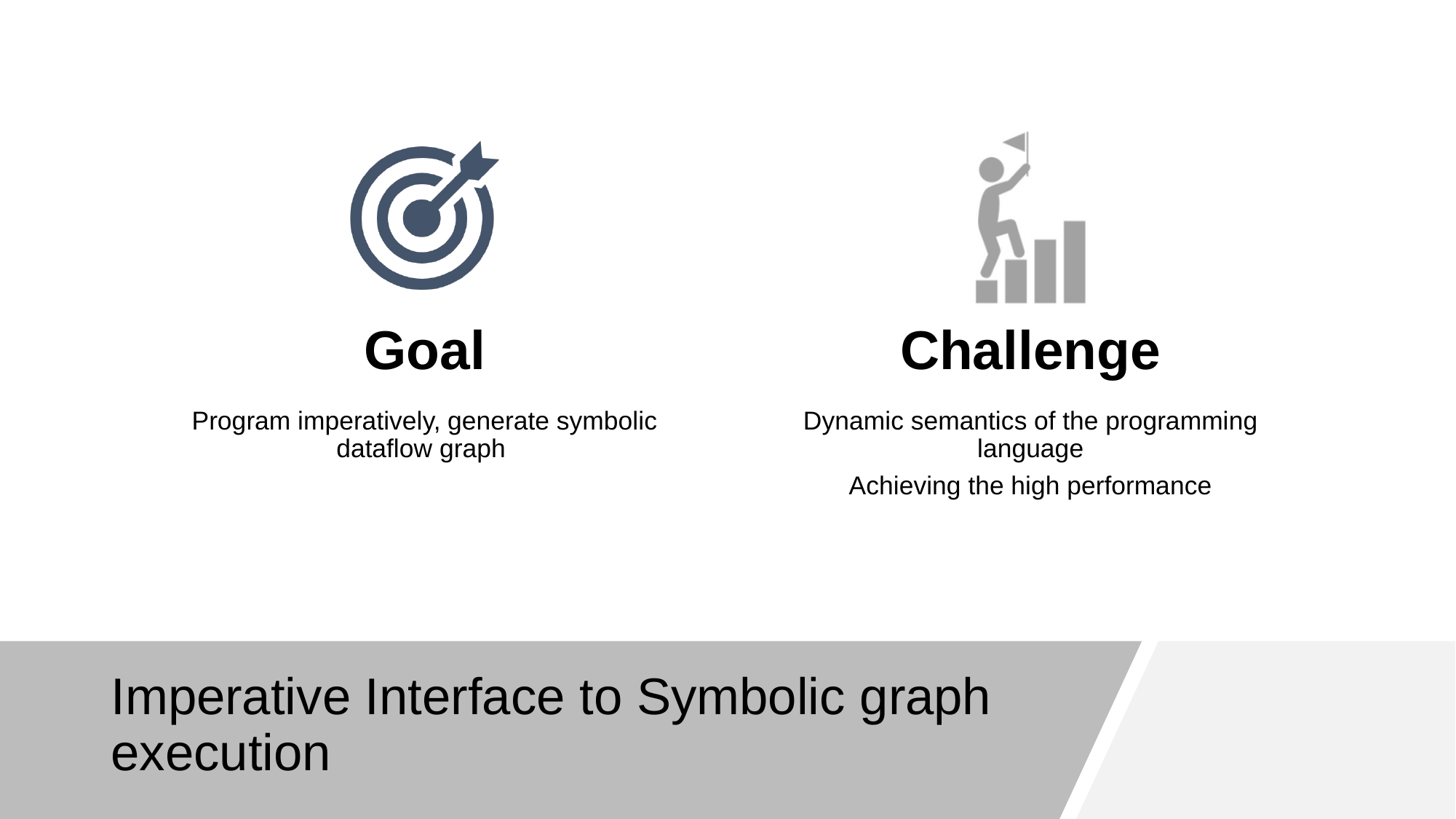

Goal
Program imperatively, generate symbolic dataflow graph
Challenge
Dynamic semantics of the programming language
Achieving the high performance

# Imperative Interface to Symbolic graph execution